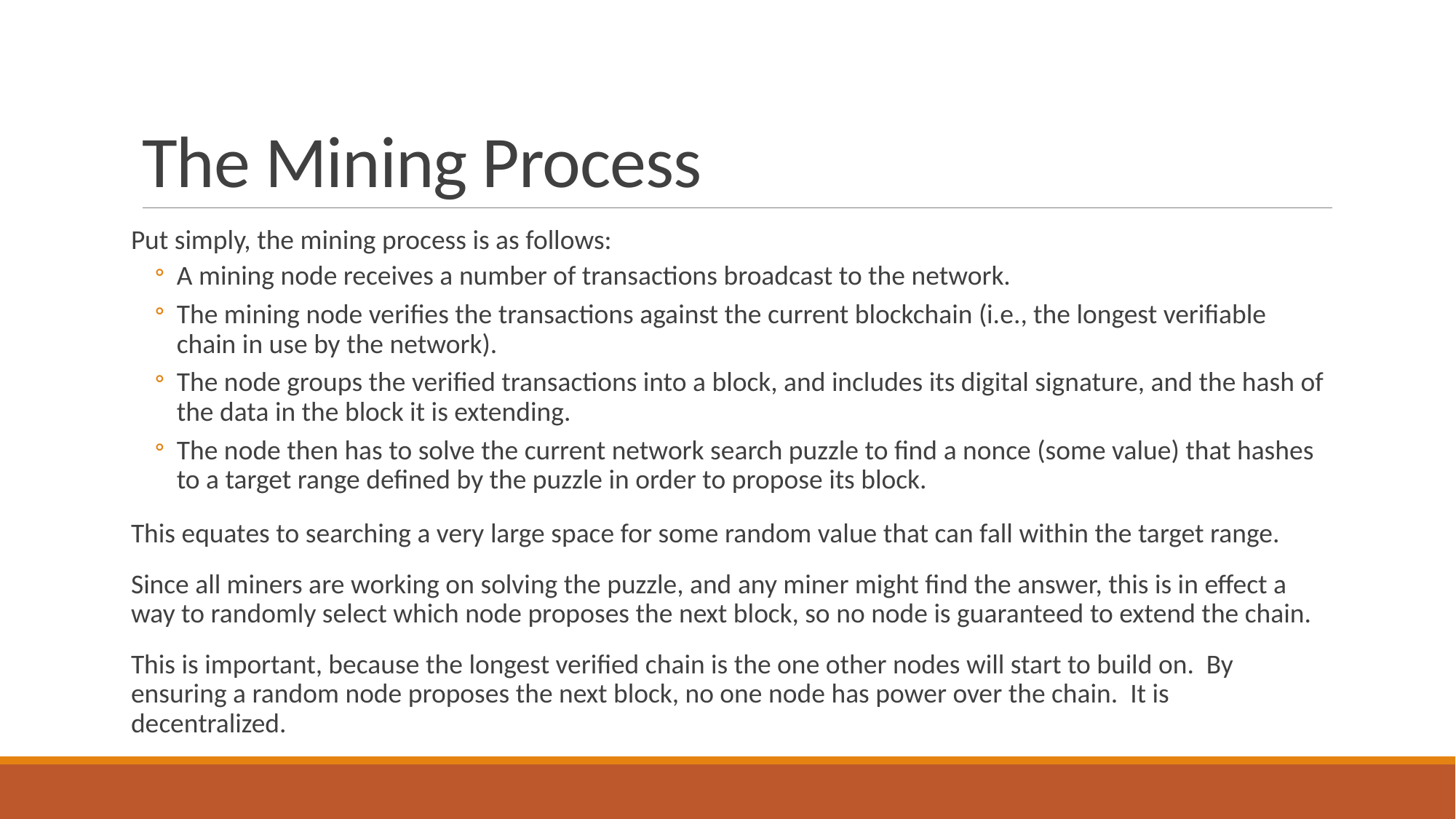

# The Mining Process
Put simply, the mining process is as follows:
A mining node receives a number of transactions broadcast to the network.
The mining node verifies the transactions against the current blockchain (i.e., the longest verifiable chain in use by the network).
The node groups the verified transactions into a block, and includes its digital signature, and the hash of the data in the block it is extending.
The node then has to solve the current network search puzzle to find a nonce (some value) that hashes to a target range defined by the puzzle in order to propose its block.
This equates to searching a very large space for some random value that can fall within the target range.
Since all miners are working on solving the puzzle, and any miner might find the answer, this is in effect a way to randomly select which node proposes the next block, so no node is guaranteed to extend the chain.
This is important, because the longest verified chain is the one other nodes will start to build on.  By ensuring a random node proposes the next block, no one node has power over the chain.  It is decentralized.